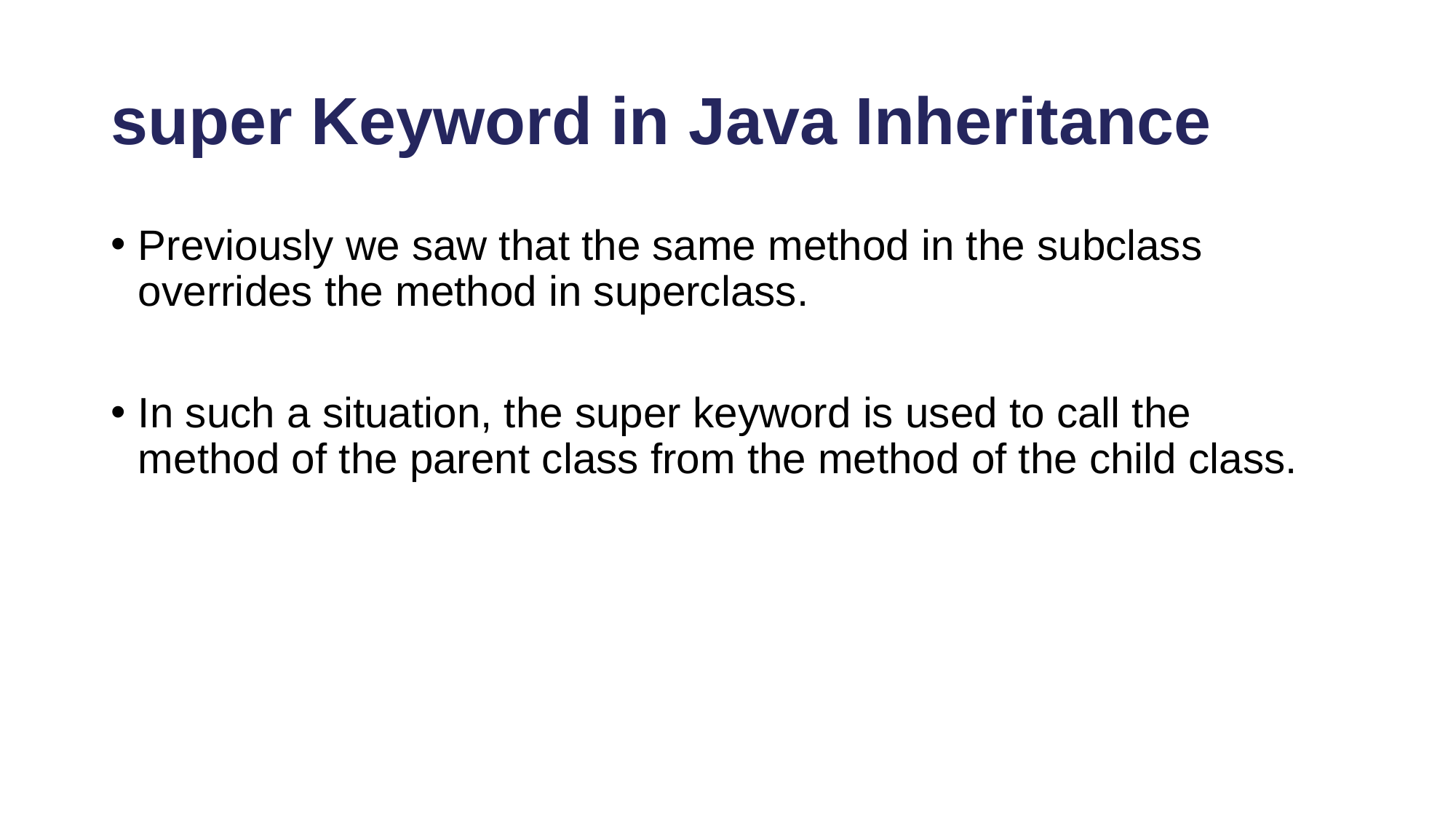

# super Keyword in Java Inheritance
Previously we saw that the same method in the subclass overrides the method in superclass.

In such a situation, the super keyword is used to call the method of the parent class from the method of the child class.